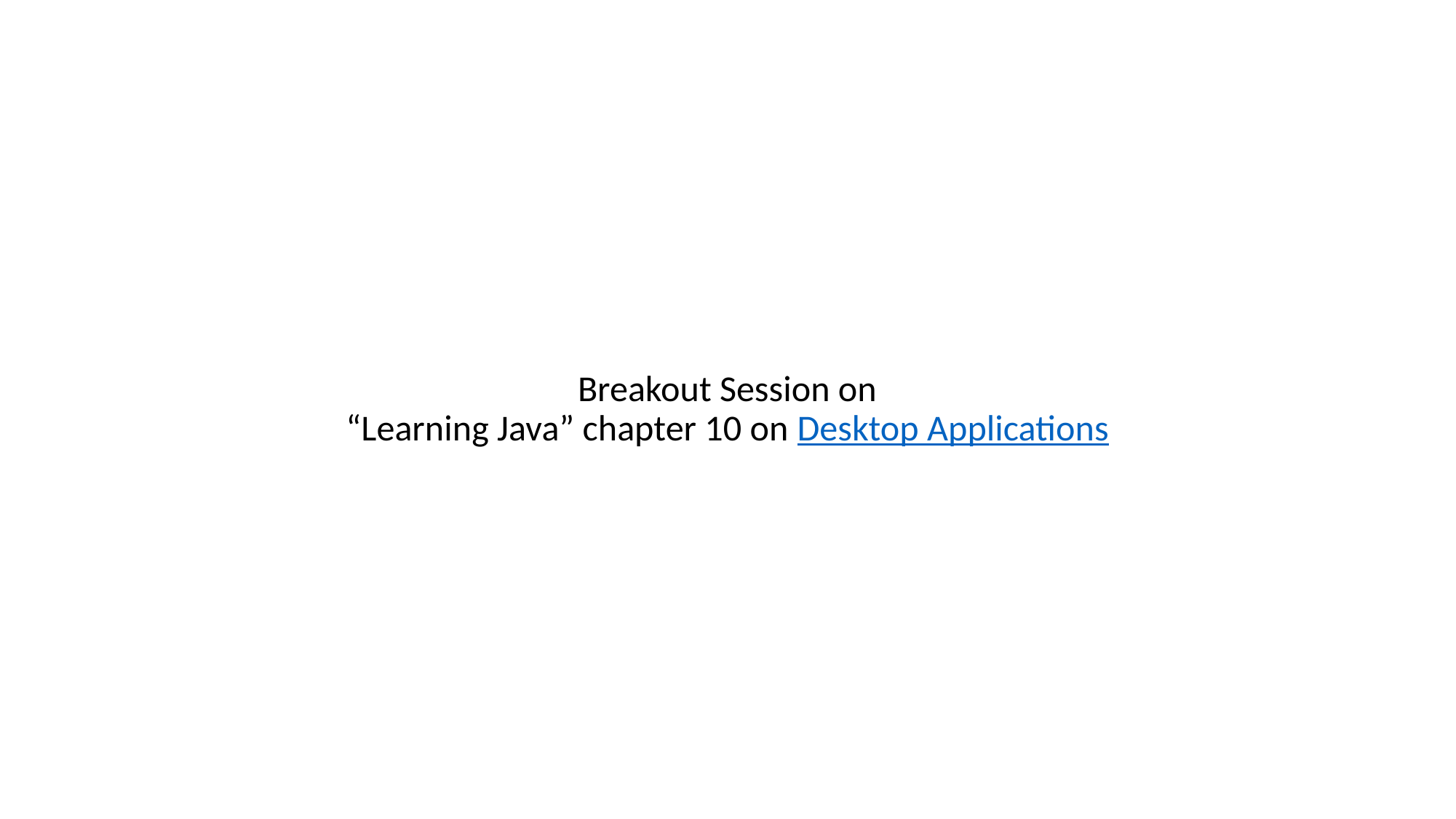

# Breakout Session on “Learning Java” chapter 10 on Desktop Applications